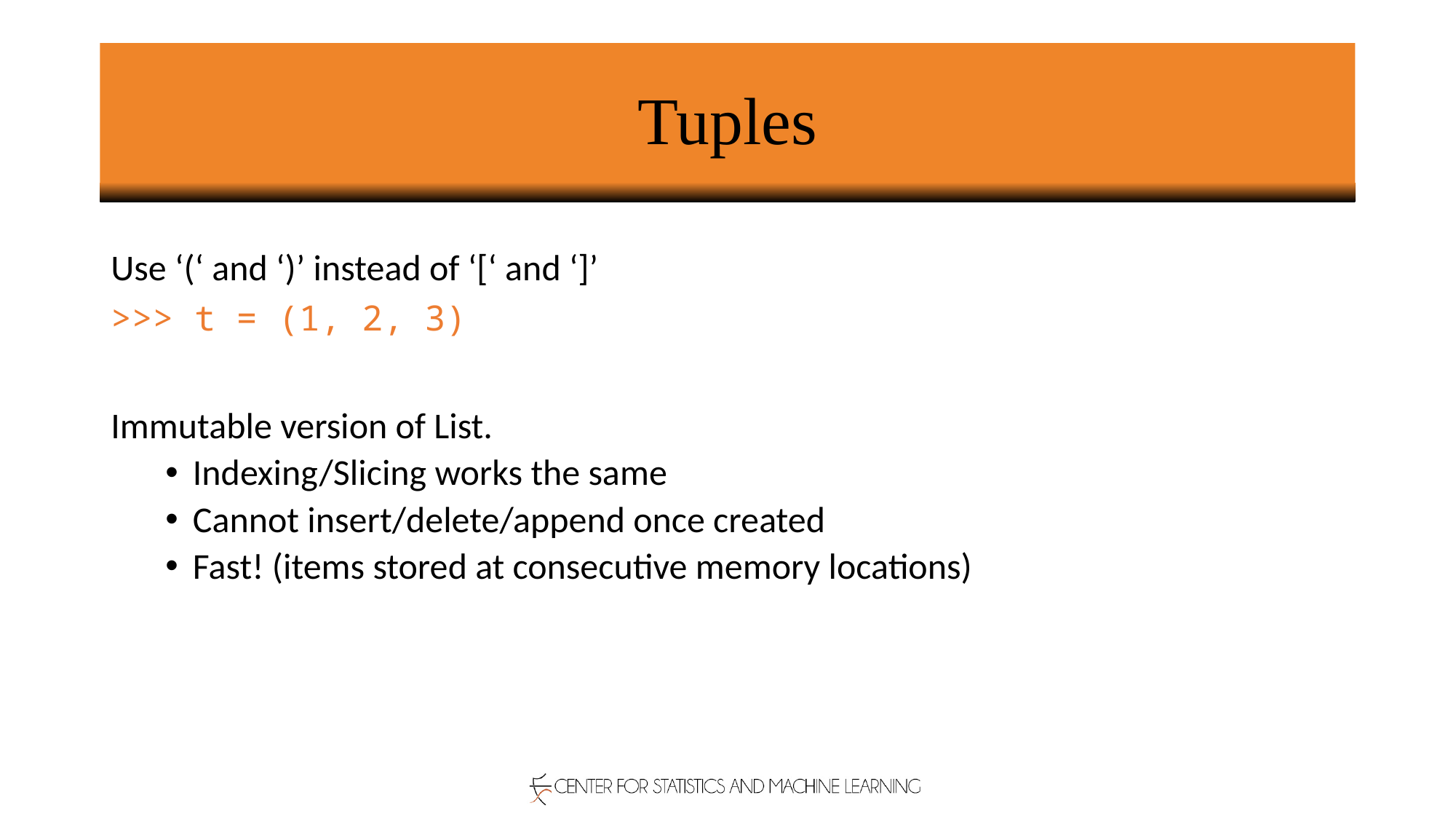

# Tuples
Use ‘(‘ and ‘)’ instead of ‘[‘ and ‘]’
>>> t = (1, 2, 3)

Immutable version of List.
Indexing/Slicing works the same
Cannot insert/delete/append once created
Fast! (items stored at consecutive memory locations)